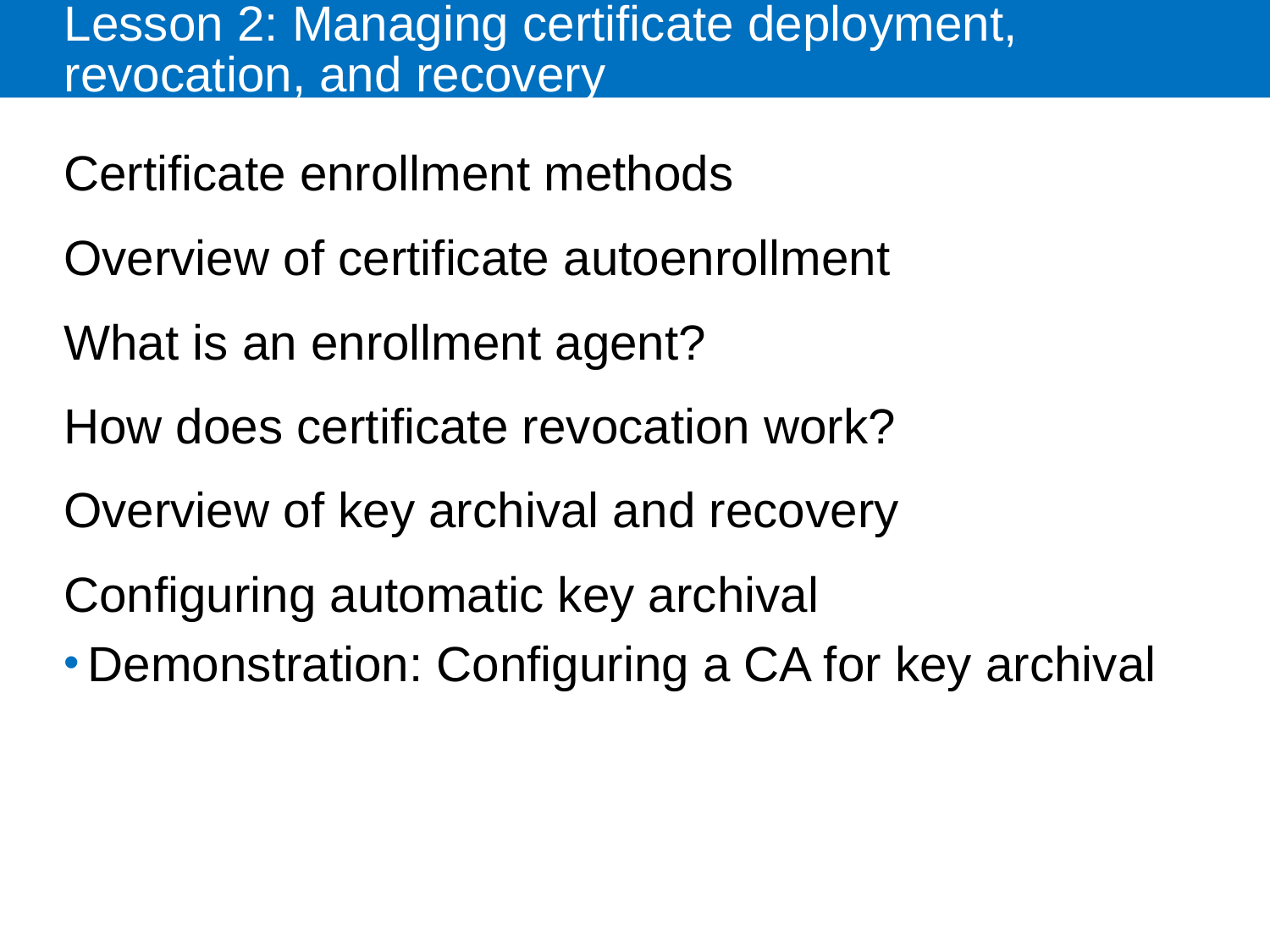

# Lesson 2: Managing certificate deployment, revocation, and recovery
Certificate enrollment methods
Overview of certificate autoenrollment
What is an enrollment agent?
How does certificate revocation work?
Overview of key archival and recovery
Configuring automatic key archival
Demonstration: Configuring a CA for key archival